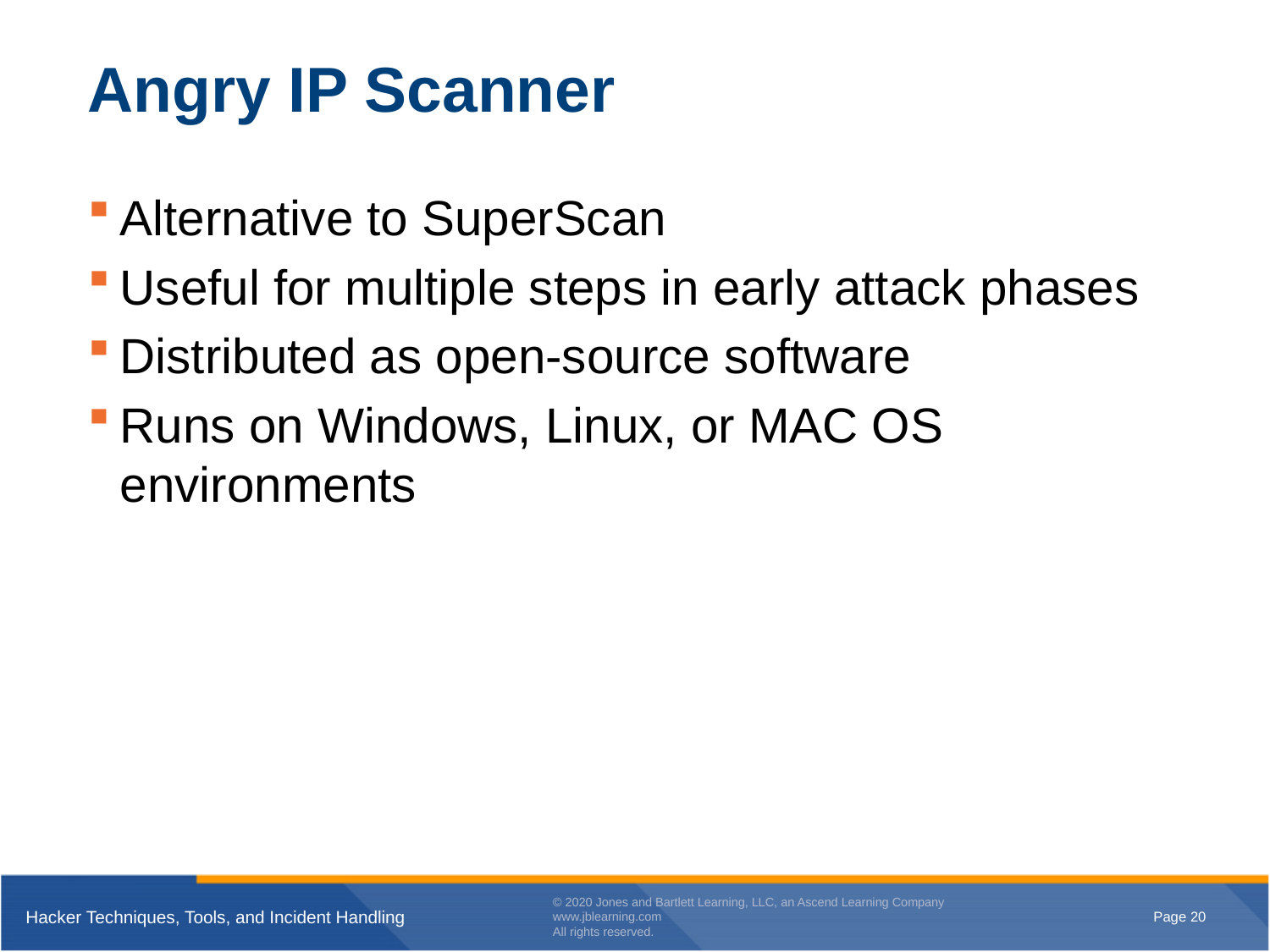

# Angry IP Scanner
Alternative to SuperScan
Useful for multiple steps in early attack phases
Distributed as open-source software
Runs on Windows, Linux, or MAC OS environments